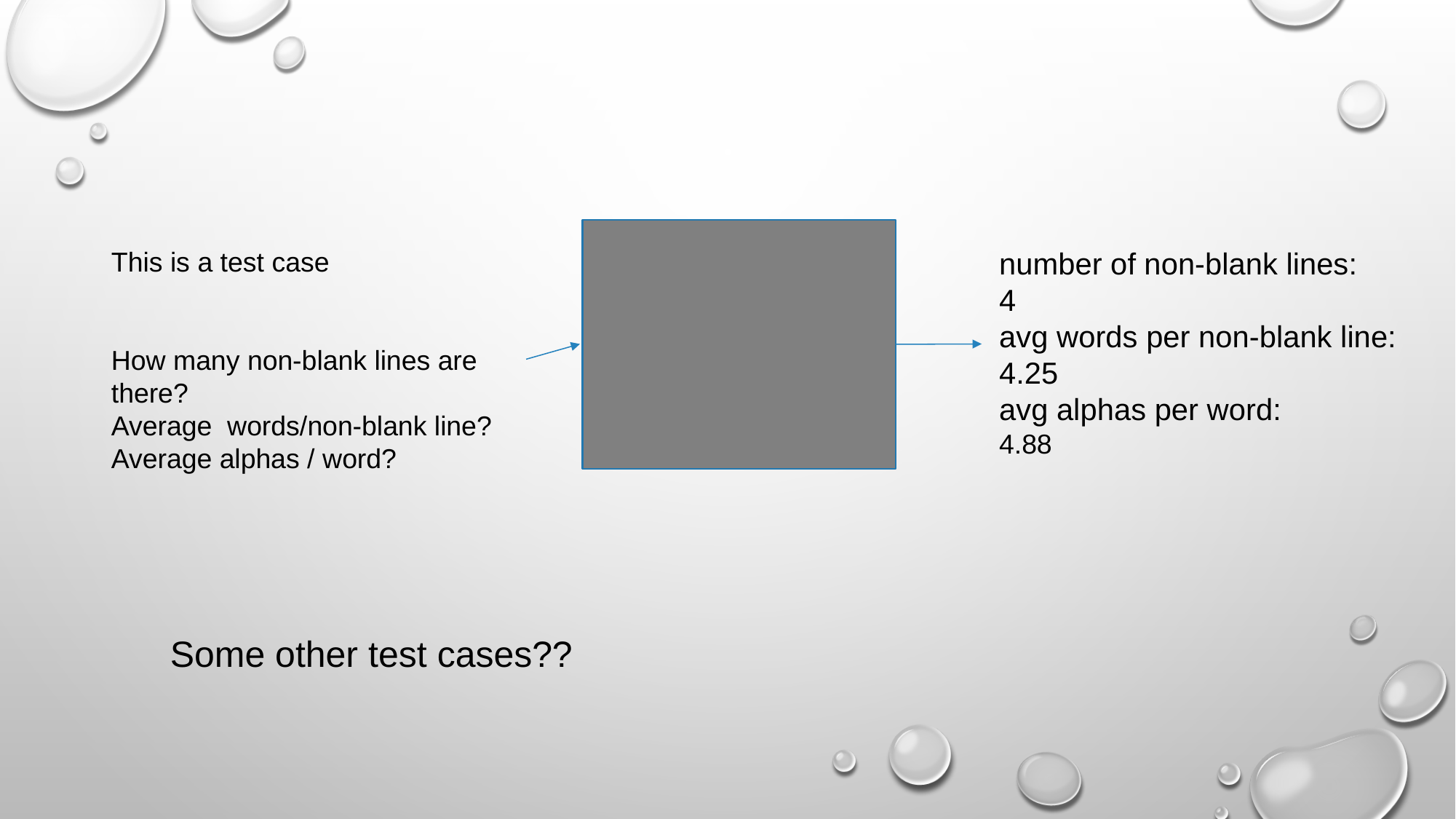

This is a test case

How many non-blank lines are there?
Average  words/non-blank line?
Average alphas / word?
number of non-blank lines:
4
avg words per non-blank line:
4.25
avg alphas per word:
4.88

Some other test cases??